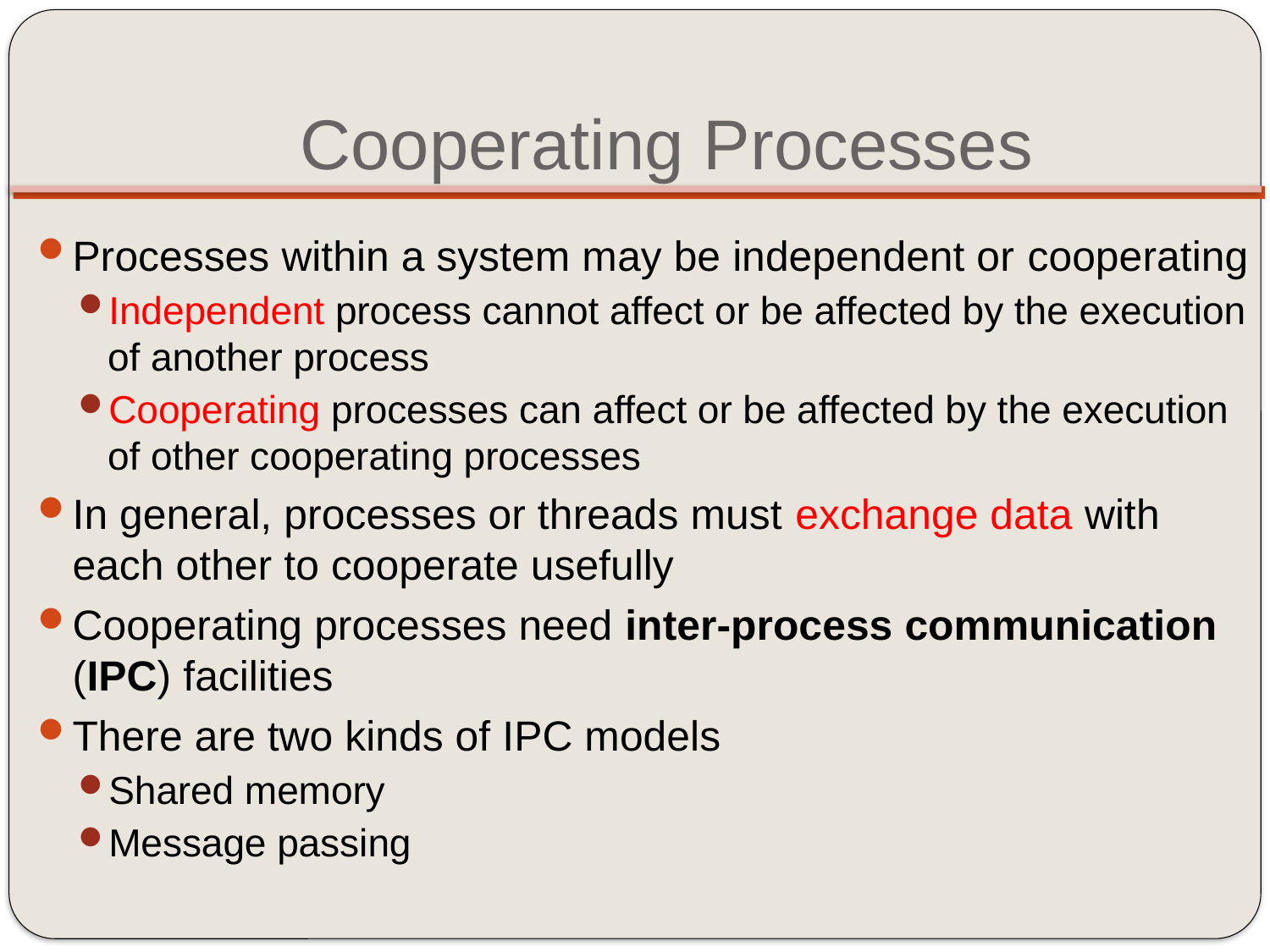

# Cooperating Processes
Processes within a system may be independent or cooperating
Independent process cannot affect or be affected by the execution of another process
Cooperating processes can affect or be affected by the execution of other cooperating processes
In general, processes or threads must exchange data with each other to cooperate usefully
Cooperating processes need inter-process communication (IPC) facilities
There are two kinds of IPC models
Shared memory
Message passing